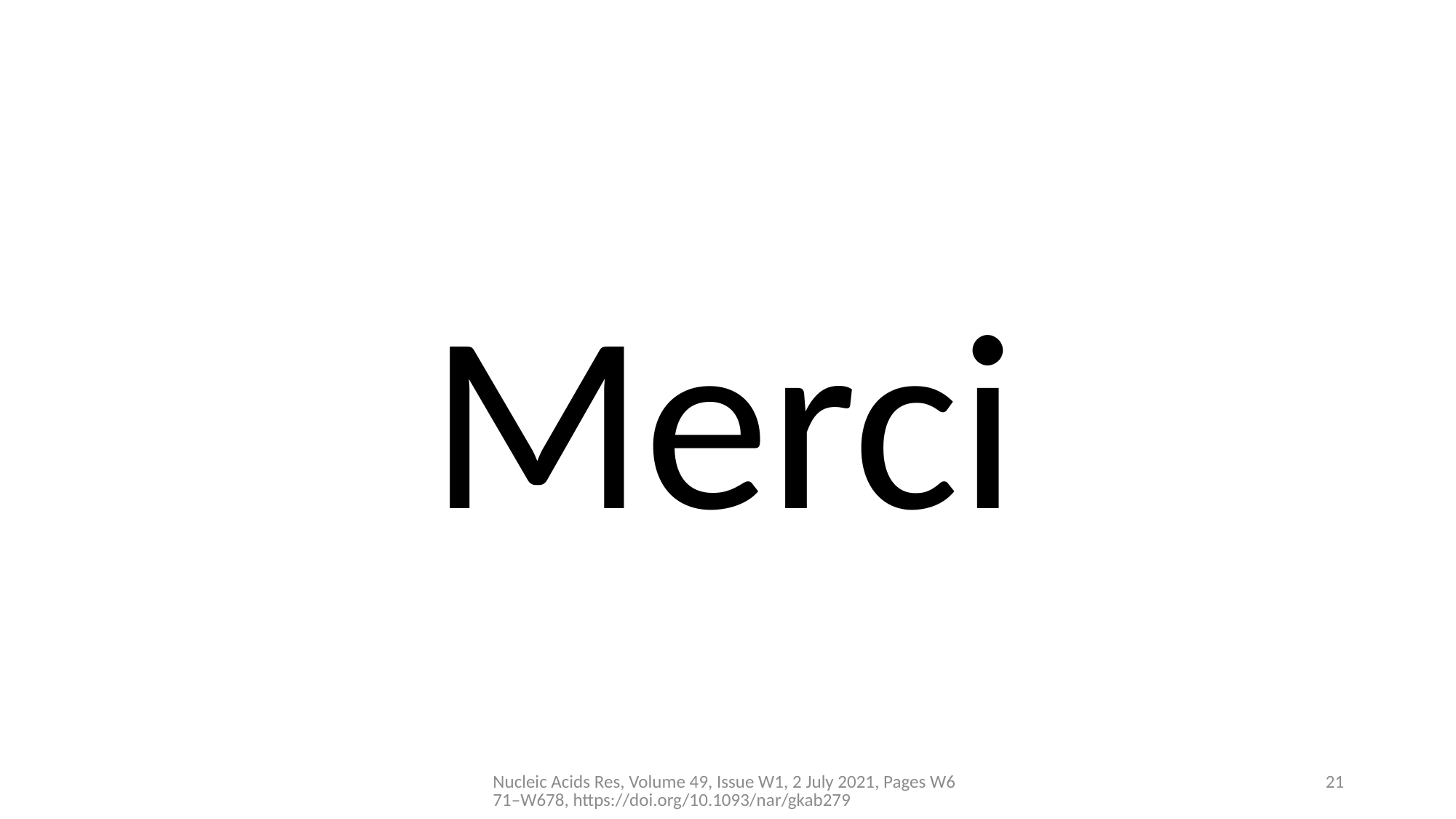

Merci
Nucleic Acids Res, Volume 49, Issue W1, 2 July 2021, Pages W671–W678, https://doi.org/10.1093/nar/gkab279
21